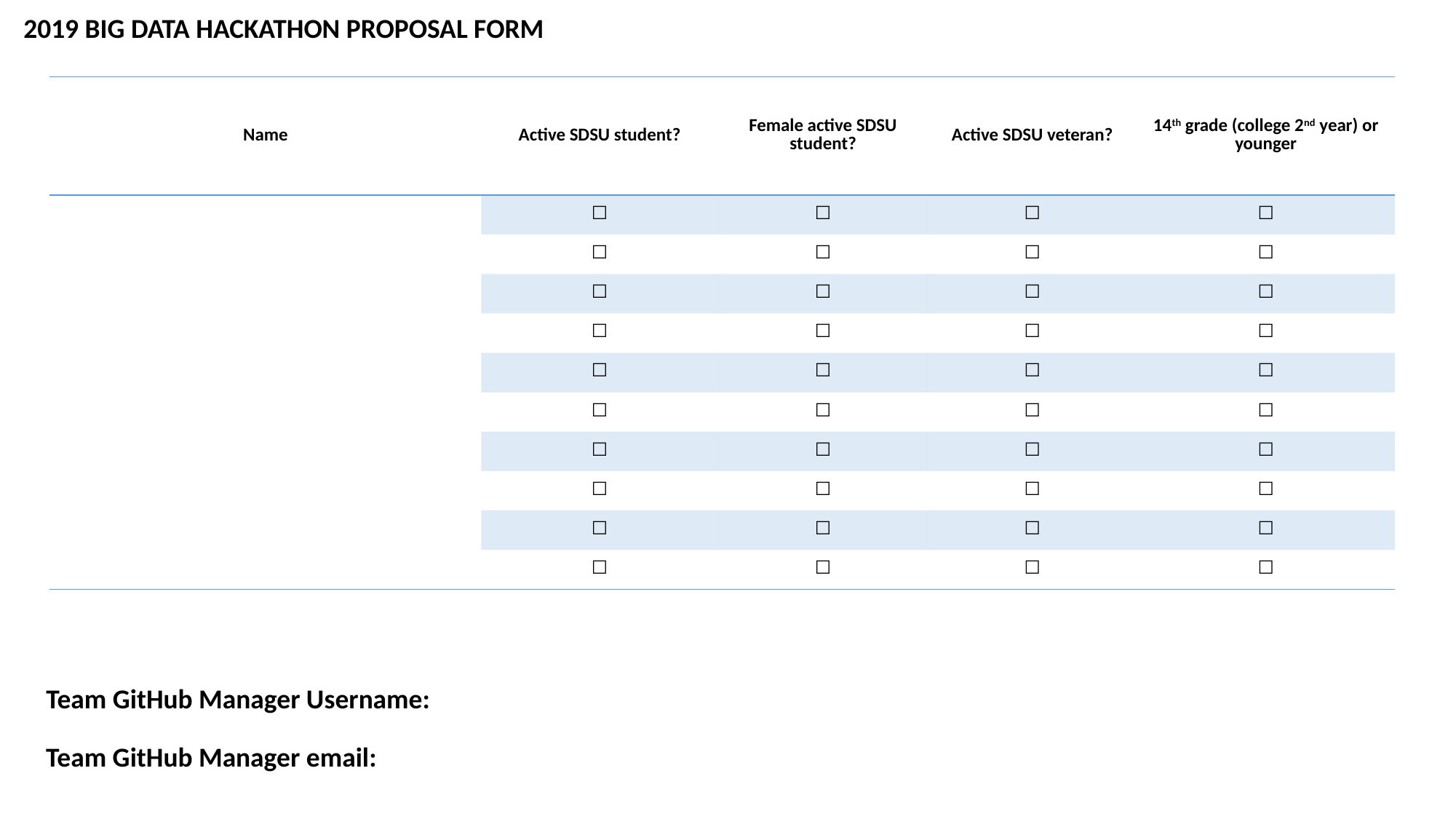

2019 BIG DATA HACKATHON PROPOSAL FORM
| Name | Active SDSU student? | Female active SDSU student? | Active SDSU veteran? | 14th grade (college 2nd year) or younger |
| --- | --- | --- | --- | --- |
|  | ☐ | ☐ | ☐ | ☐ |
|  | ☐ | ☐ | ☐ | ☐ |
|  | ☐ | ☐ | ☐ | ☐ |
|  | ☐ | ☐ | ☐ | ☐ |
|  | ☐ | ☐ | ☐ | ☐ |
|  | ☐ | ☐ | ☐ | ☐ |
|  | ☐ | ☐ | ☐ | ☐ |
|  | ☐ | ☐ | ☐ | ☐ |
|  | ☐ | ☐ | ☐ | ☐ |
|  | ☐ | ☐ | ☐ | ☐ |
Team GitHub Manager Username:
Team GitHub Manager email: